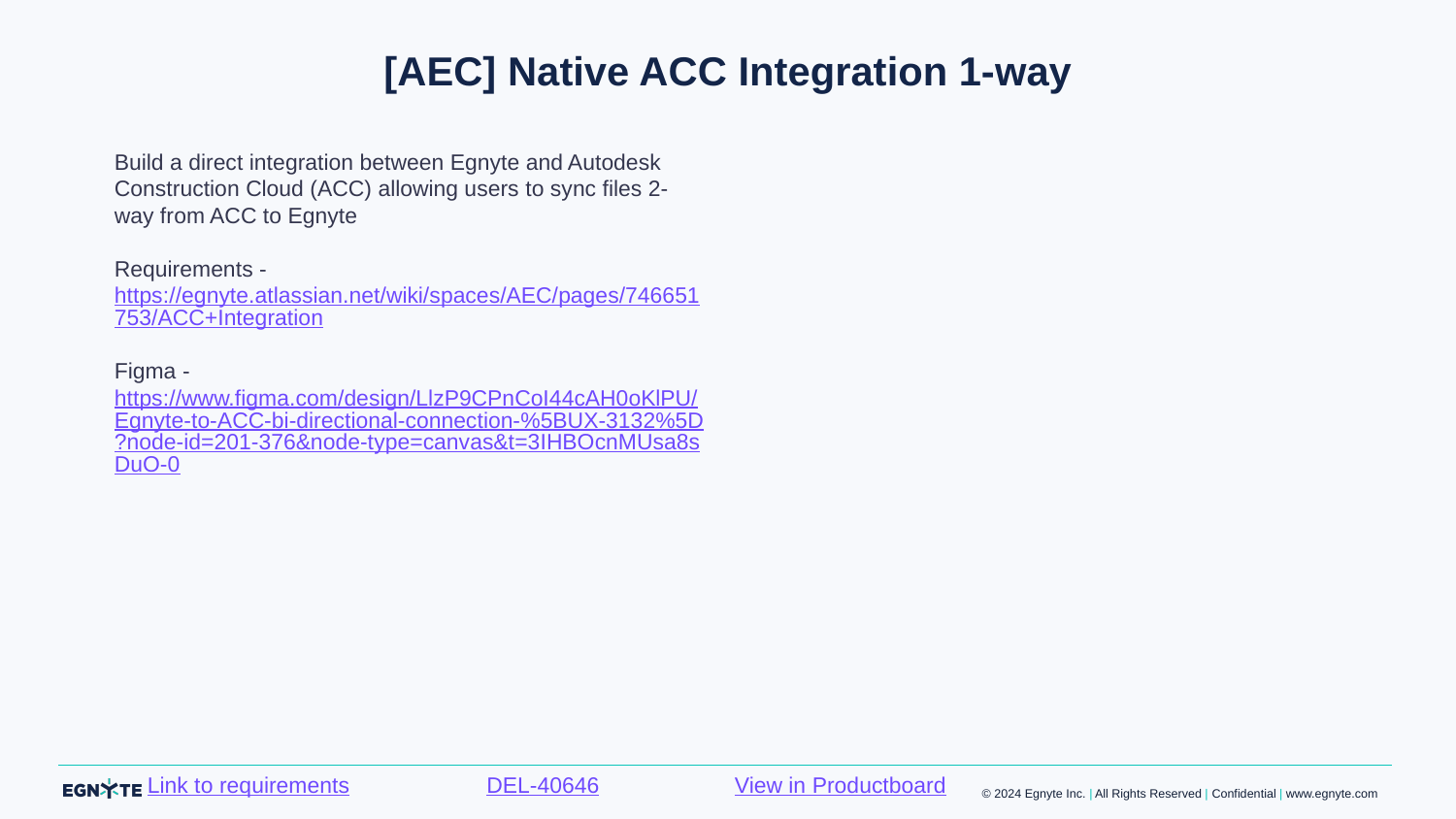

# [AEC] Native ACC Integration 1-way

Build a direct integration between Egnyte and Autodesk Construction Cloud (ACC) allowing users to sync files 2-way from ACC to Egnyte

Requirements -https://egnyte.atlassian.net/wiki/spaces/AEC/pages/746651753/ACC+Integration

Figma -https://www.figma.com/design/LlzP9CPnCoI44cAH0oKlPU/Egnyte-to-ACC-bi-directional-connection-%5BUX-3132%5D?node-id=201-376&node-type=canvas&t=3IHBOcnMUsa8sDuO-0

View in Productboard
DEL-40646
Link to requirements